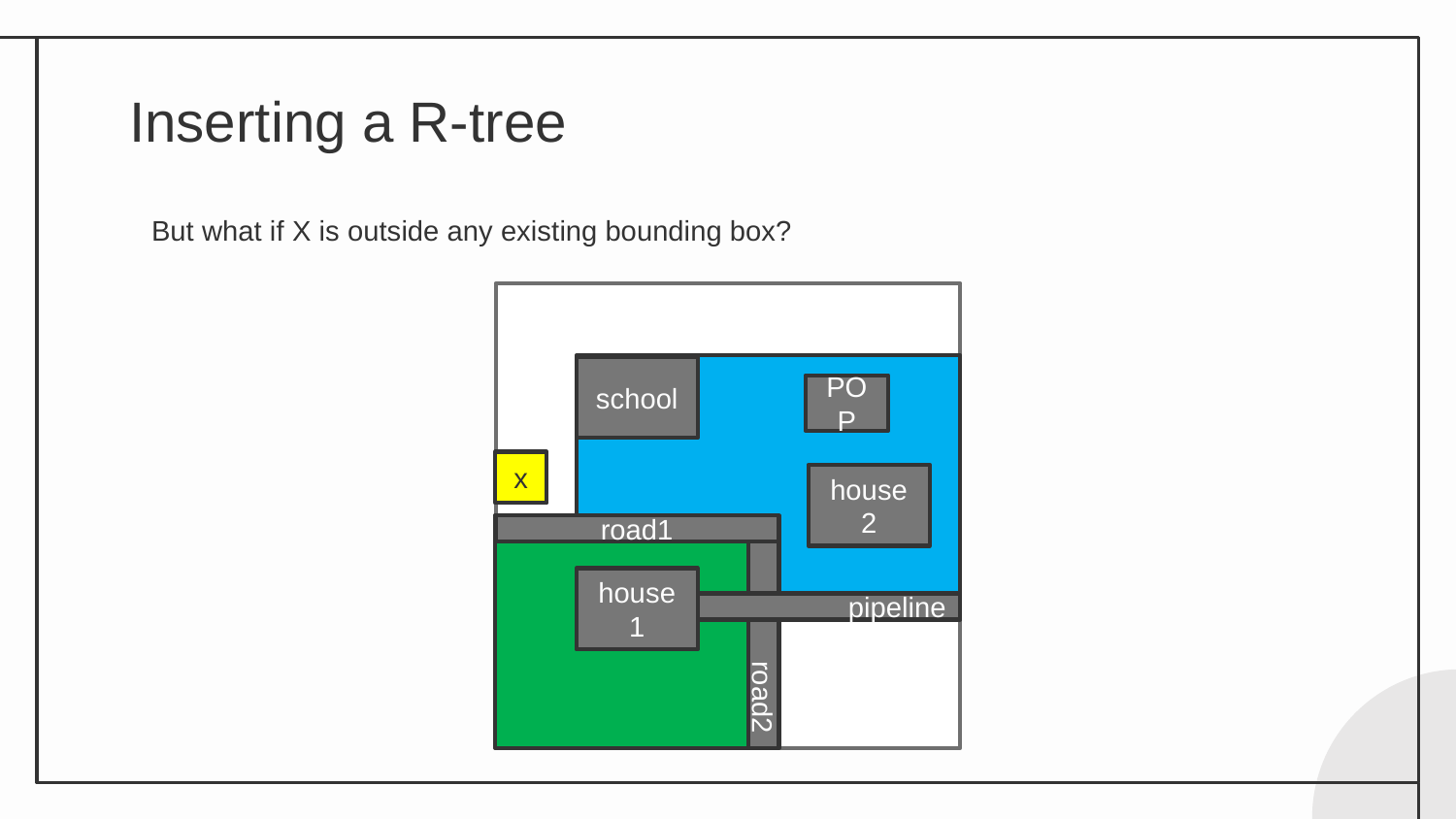

# Inserting a R-tree
But what if X is outside any existing bounding box?

school
POP
x
house2

road1
house1
pipeline
road2